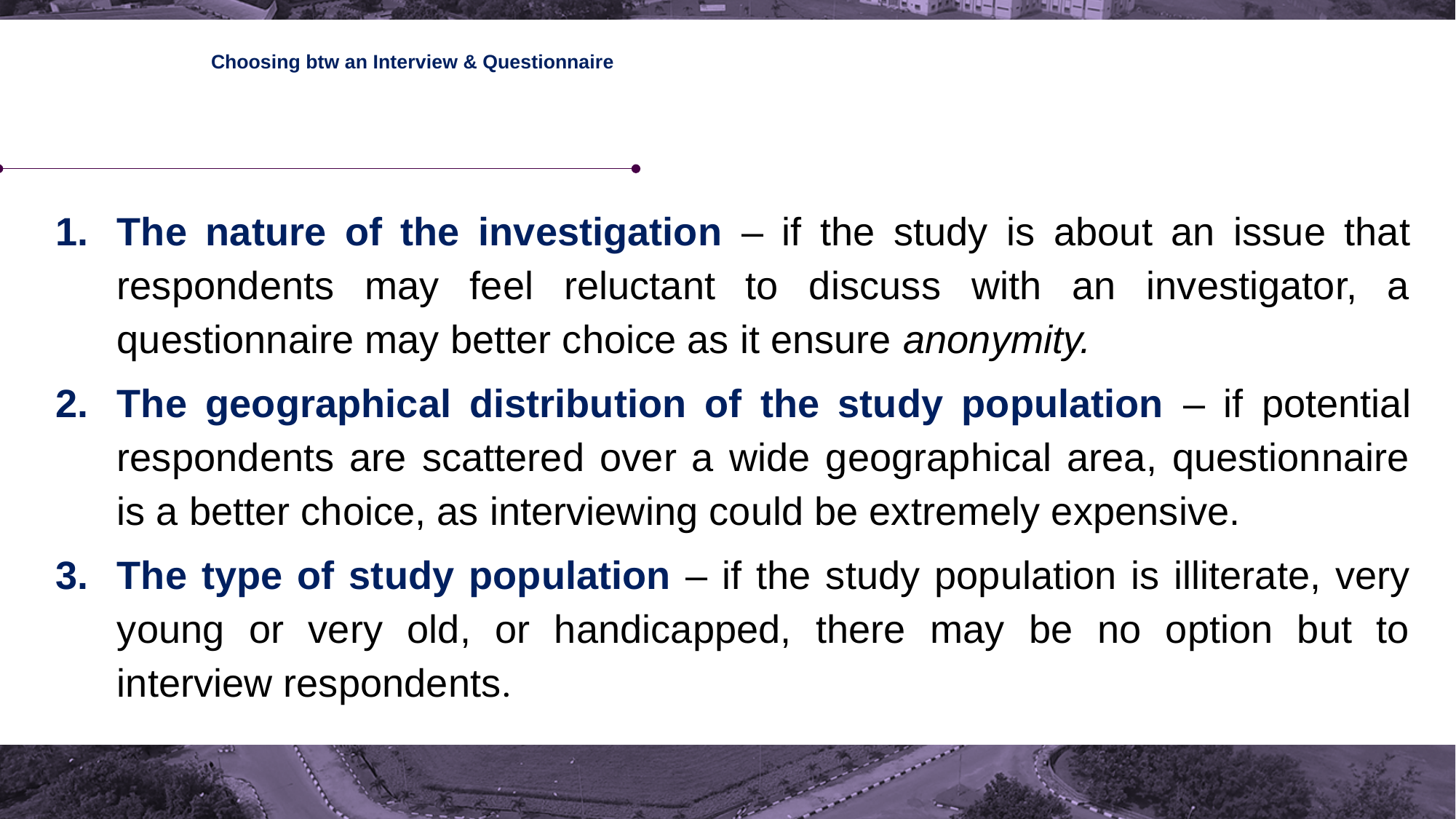

# Choosing btw an Interview & Questionnaire
The nature of the investigation – if the study is about an issue that respondents may feel reluctant to discuss with an investigator, a questionnaire may better choice as it ensure anonymity.
The geographical distribution of the study population – if potential respondents are scattered over a wide geographical area, questionnaire is a better choice, as interviewing could be extremely expensive.
The type of study population – if the study population is illiterate, very young or very old, or handicapped, there may be no option but to interview respondents.